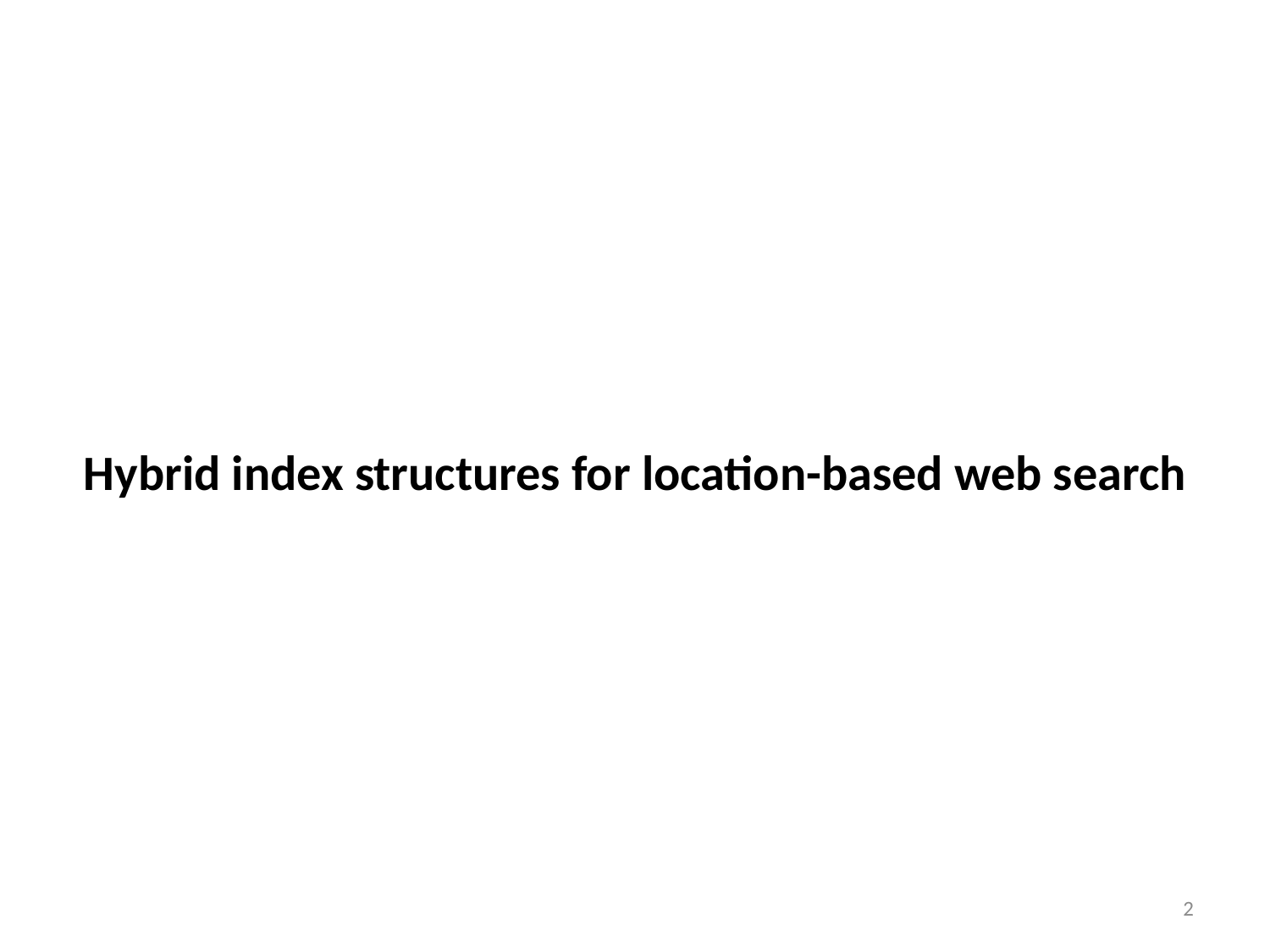

Hybrid index structures for location-based web search
2